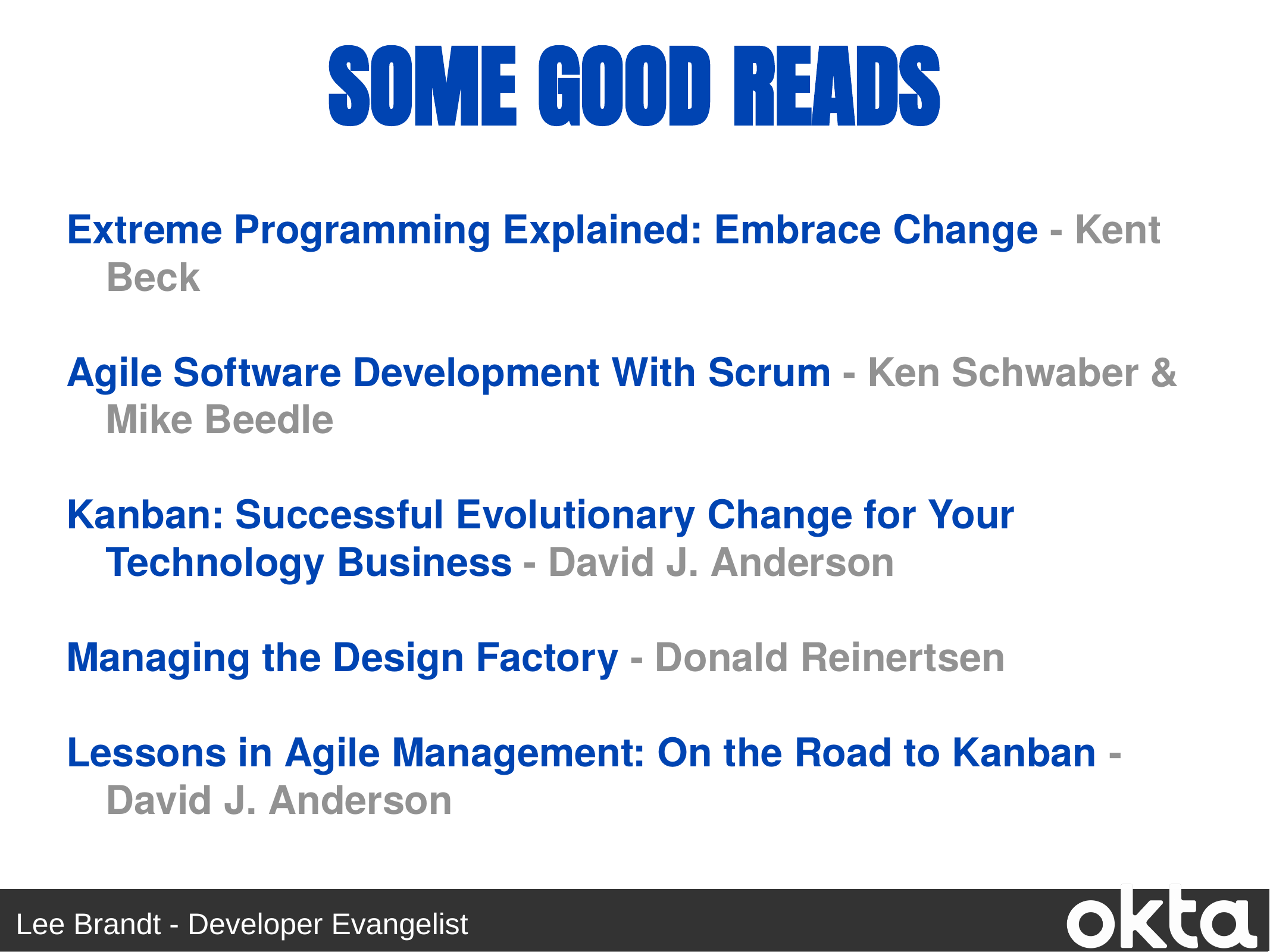

Some Good Reads
Extreme Programming Explained: Embrace Change - Kent Beck

Agile Software Development With Scrum - Ken Schwaber & Mike Beedle

Kanban: Successful Evolutionary Change for Your Technology Business - David J. Anderson

Managing the Design Factory - Donald Reinertsen

Lessons in Agile Management: On the Road to Kanban - David J. Anderson